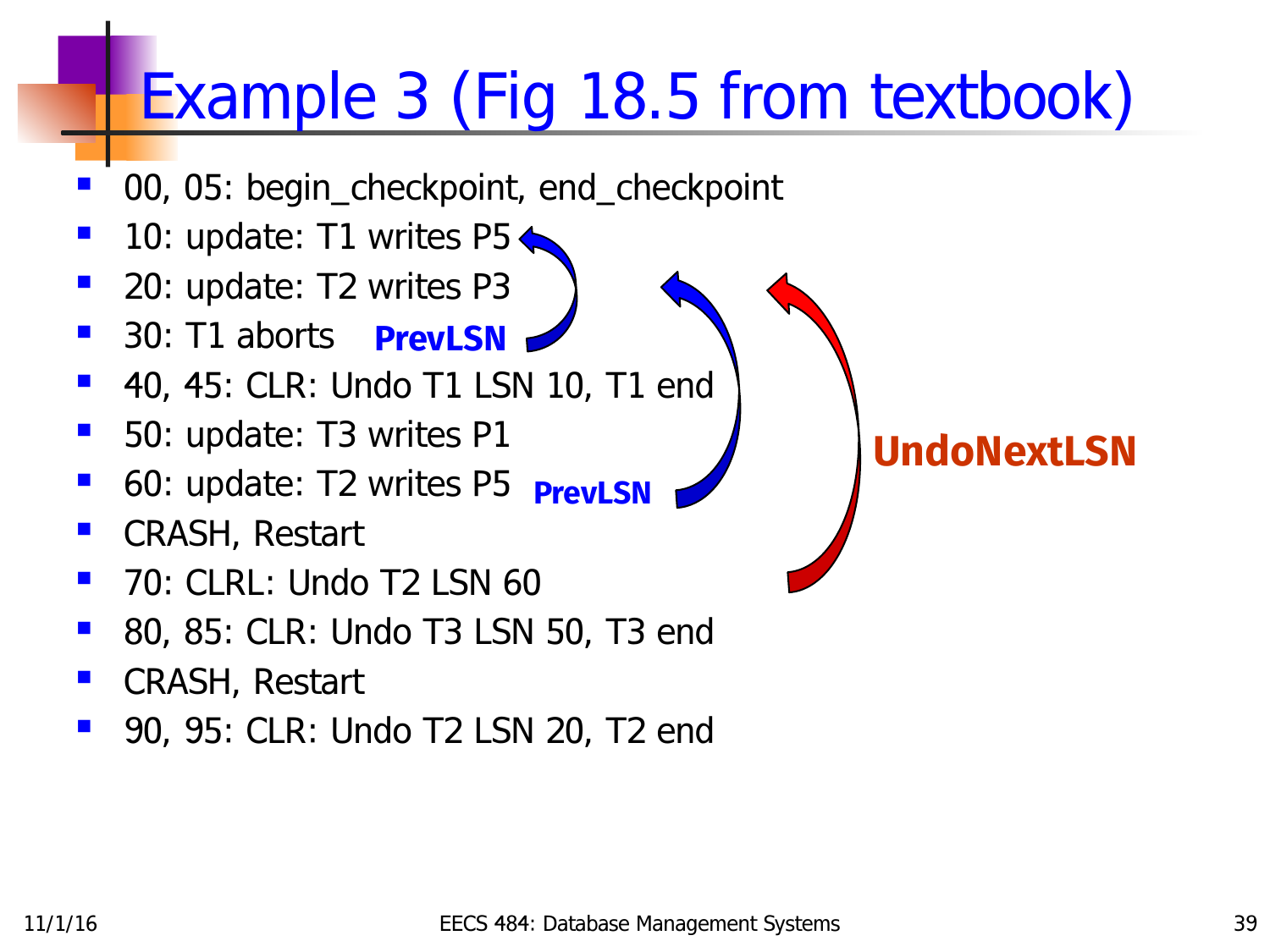

# Example 3 (Fig 18.5 from textbook)
00, 05: begin_checkpoint, end_checkpoint
10: update: T1 writes P5
20: update: T2 writes P3
30: T1 aborts
40, 45: CLR: Undo T1 LSN 10, T1 end
50: update: T3 writes P1
60: update: T2 writes P5
CRASH, Restart
70: CLRL: Undo T2 LSN 60
80, 85: CLR: Undo T3 LSN 50, T3 end
CRASH, Restart
90, 95: CLR: Undo T2 LSN 20, T2 end

PrevLSN

UndoNextLSN
PrevLSN
11/1/16
EECS 484: Database Management Systems
39